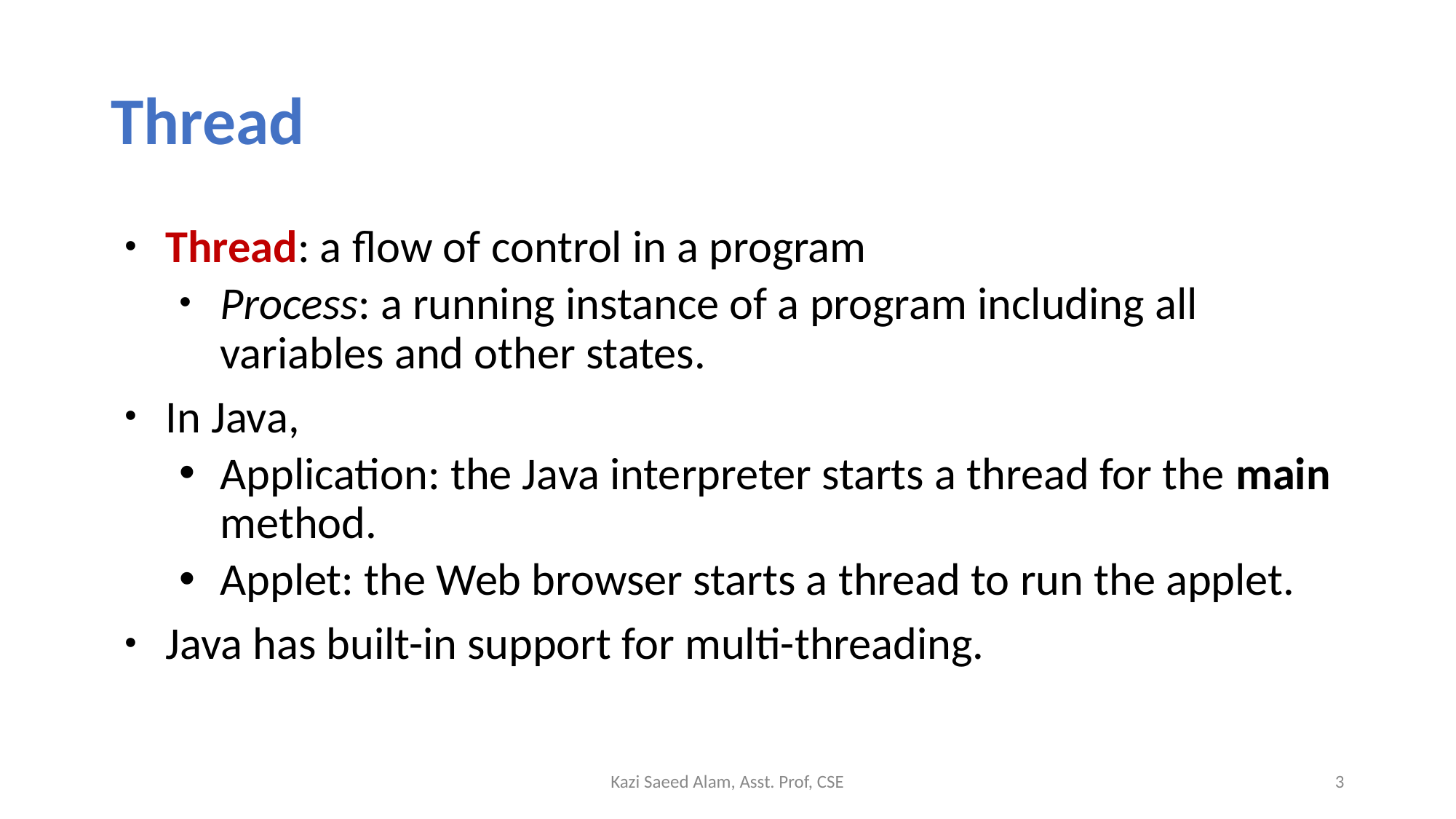

# Thread
Thread: a flow of control in a program
Process: a running instance of a program including all variables and other states.
In Java,
Application: the Java interpreter starts a thread for the main method.
Applet: the Web browser starts a thread to run the applet.
Java has built-in support for multi-threading.

Kazi Saeed Alam, Asst. Prof, CSE
3